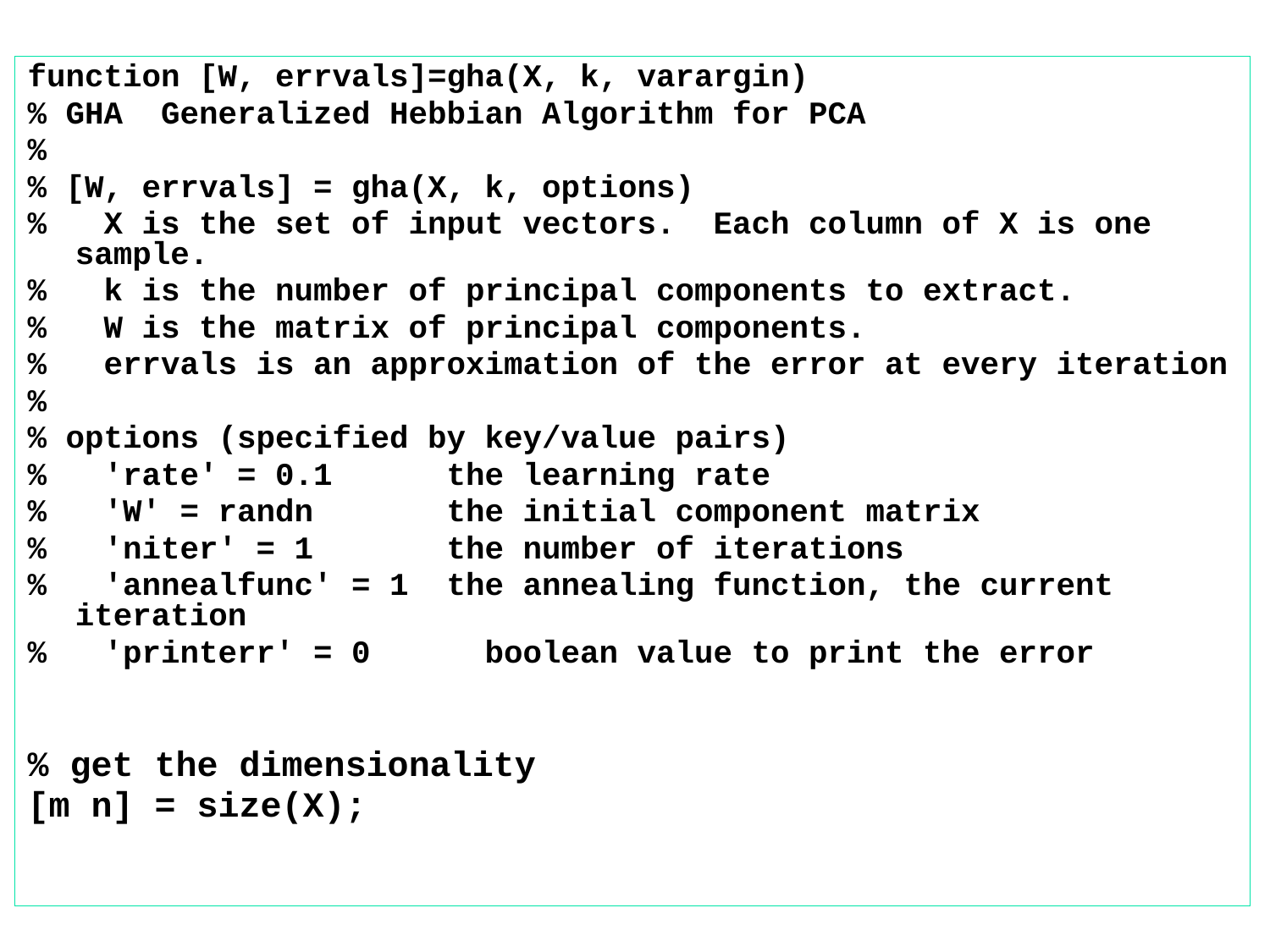

function [W, errvals]=gha(X, k, varargin)
% GHA  Generalized Hebbian Algorithm for PCA
%
% [W, errvals] = gha(X, k, options)
%   X is the set of input vectors.  Each column of X is one sample.
%   k is the number of principal components to extract.
%   W is the matrix of principal components.
%   errvals is an approximation of the error at every iteration
%
% options (specified by key/value pairs)
%   'rate' = 0.1      the learning rate
%   'W' = randn       the initial component matrix
%   'niter' = 1       the number of iterations
%   'annealfunc' = 1  the annealing function, the current iteration
%   'printerr' = 0      boolean value to print the error

% get the dimensionality
[m n] = size(X);